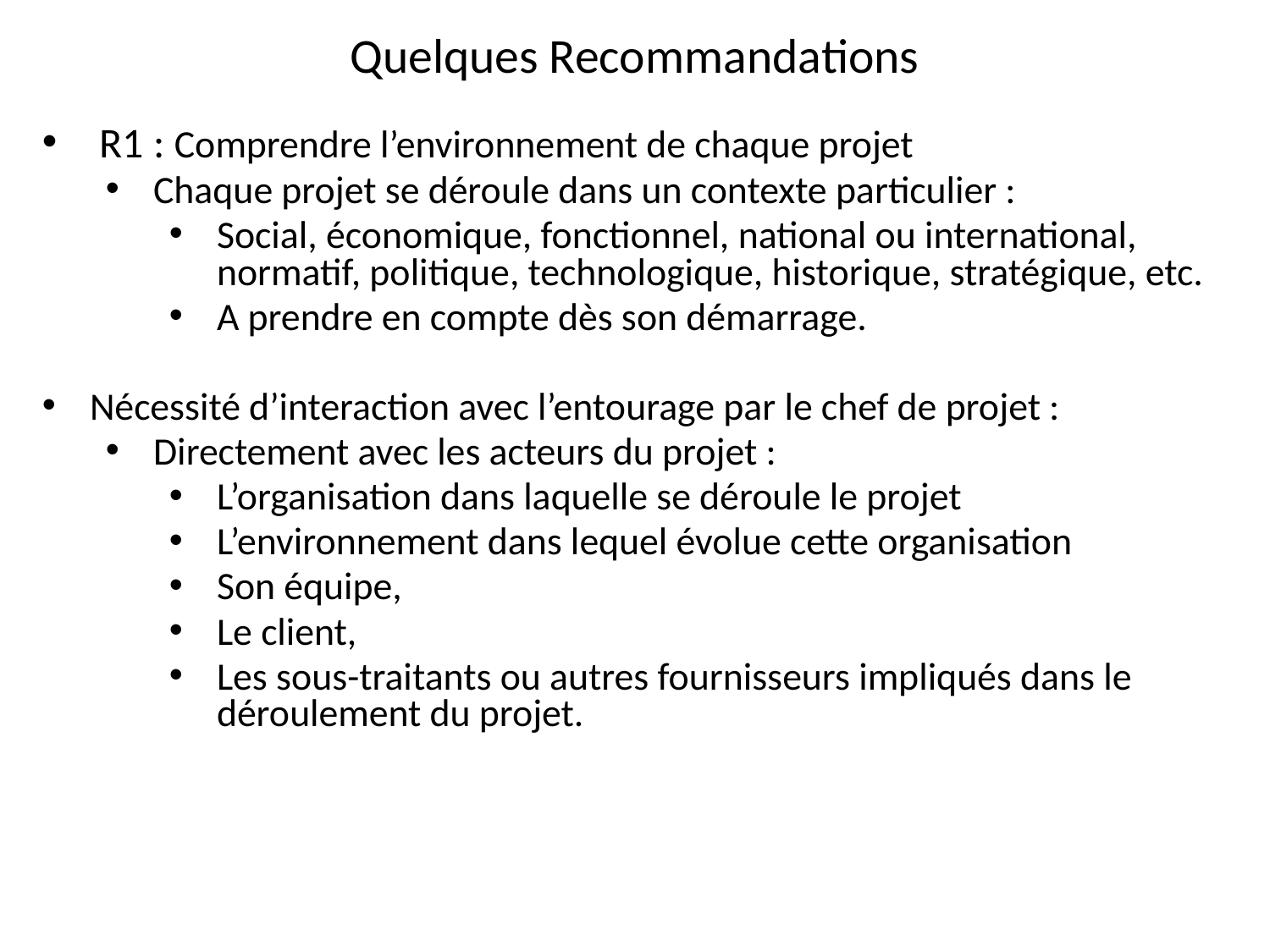

Quelques Recommandations
 R1 : Comprendre l’environnement de chaque projet
Chaque projet se déroule dans un contexte particulier :
Social, économique, fonctionnel, national ou international, normatif, politique, technologique, historique, stratégique, etc.
A prendre en compte dès son démarrage.

Nécessité d’interaction avec l’entourage par le chef de projet :
Directement avec les acteurs du projet :
L’organisation dans laquelle se déroule le projet
L’environnement dans lequel évolue cette organisation
Son équipe,
Le client,
Les sous-traitants ou autres fournisseurs impliqués dans le déroulement du projet.